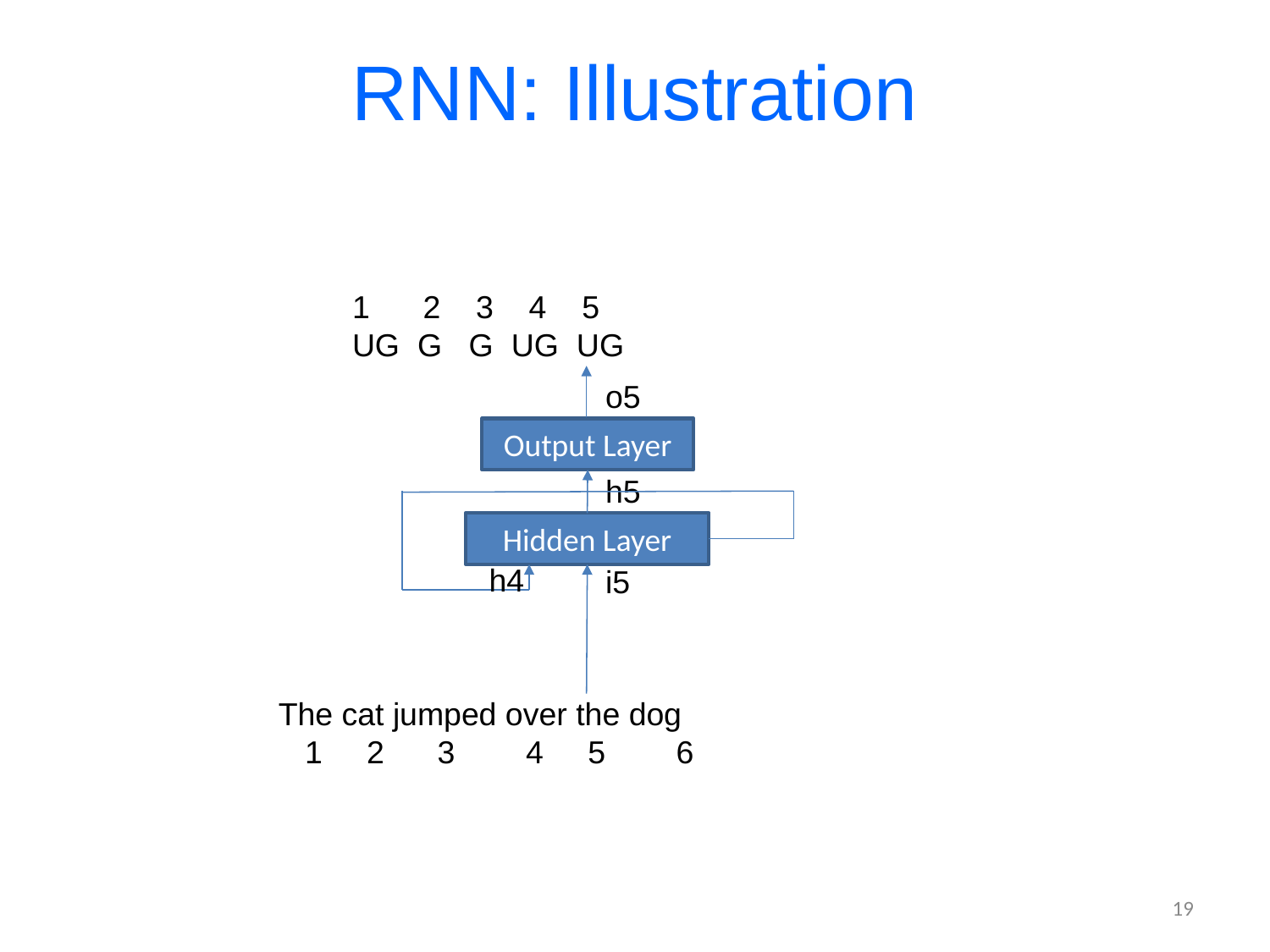

# RNN: Illustration
1      2    3    4    5
UG  G   G  UG  UG
o5
Output Layer
h5
Hidden Layer
h4
i5
The cat jumped over the dog
   1     2      3        4     5        6
19